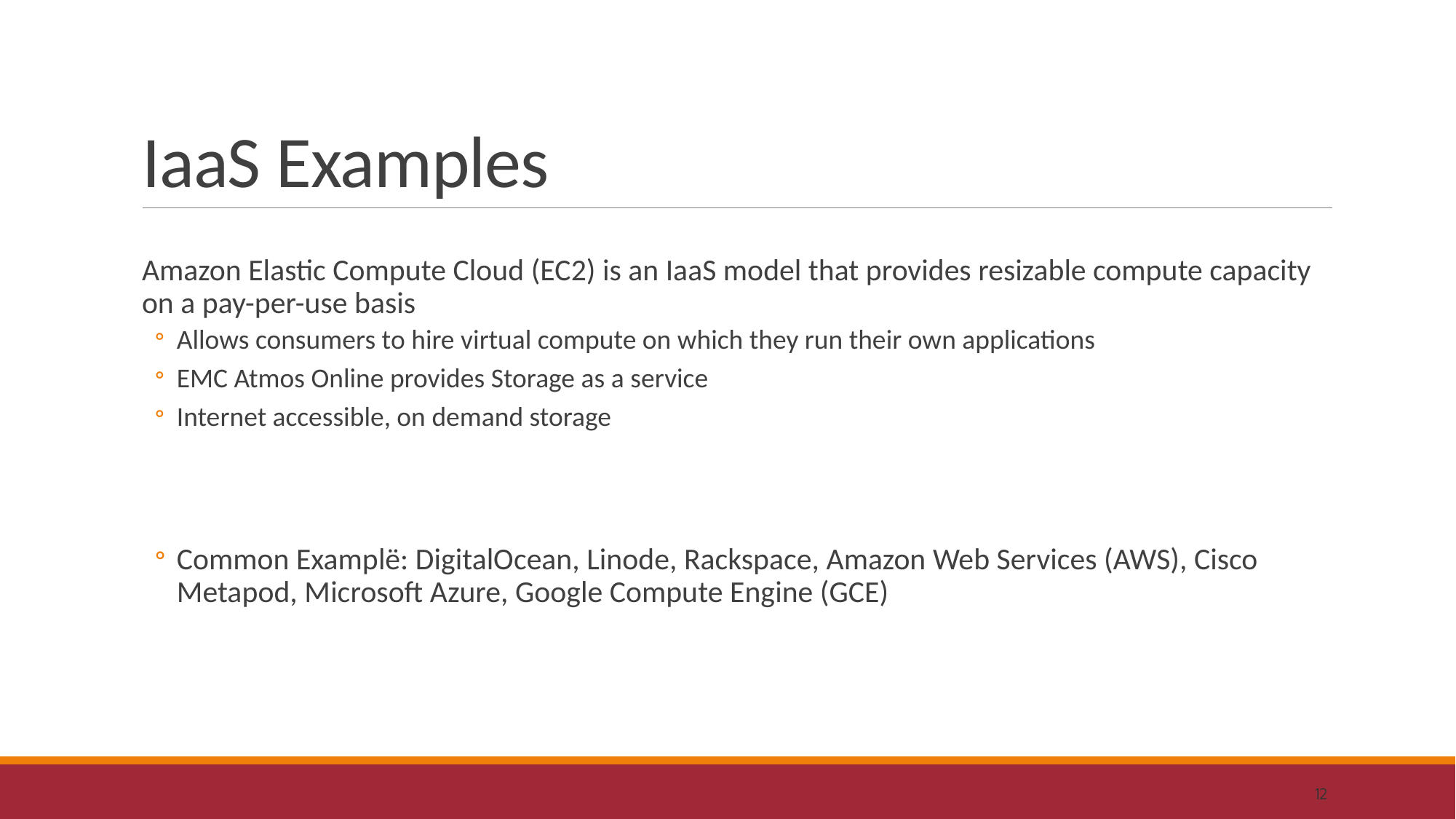

# IaaS Examples
Amazon Elastic Compute Cloud (EC2) is an IaaS model that provides resizable compute capacity on a pay-per-use basis
Allows consumers to hire virtual compute on which they run their own applications
EMC Atmos Online provides Storage as a service
Internet accessible, on demand storage

Common Examplë: DigitalOcean, Linode, Rackspace, Amazon Web Services (AWS), Cisco Metapod, Microsoft Azure, Google Compute Engine (GCE)

12